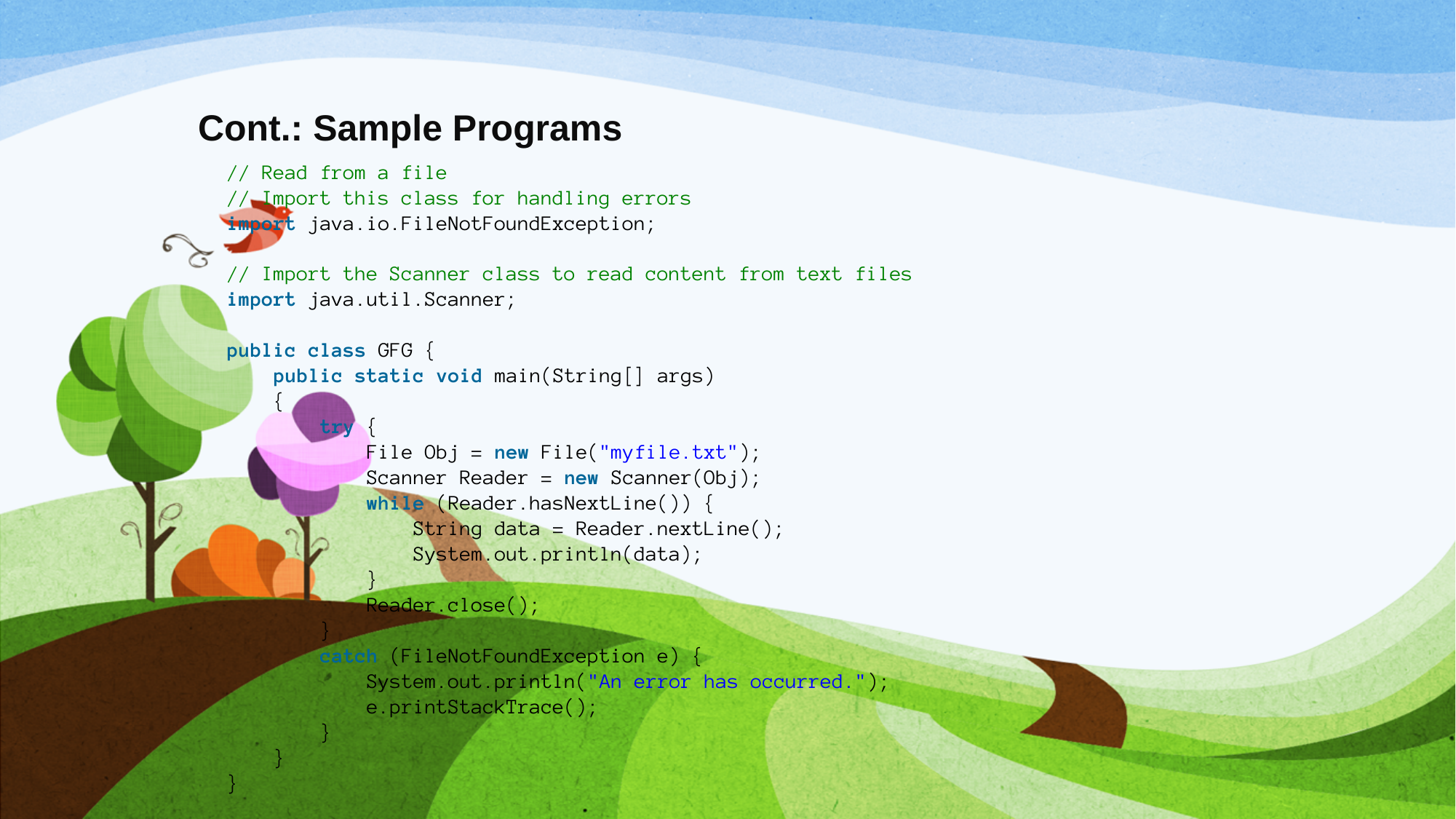

# Cont.: Sample Programs
// Read from a file
// Import this class for handling errors
import java.io.FileNotFoundException;

// Import the Scanner class to read content from text files
import java.util.Scanner;

public class GFG {
    public static void main(String[] args)
    {
        try {
            File Obj = new File("myfile.txt");
            Scanner Reader = new Scanner(Obj);
            while (Reader.hasNextLine()) {
                String data = Reader.nextLine();
                System.out.println(data);
            }
            Reader.close();
        }
        catch (FileNotFoundException e) {
            System.out.println("An error has occurred.");
            e.printStackTrace();
        }
    }
}